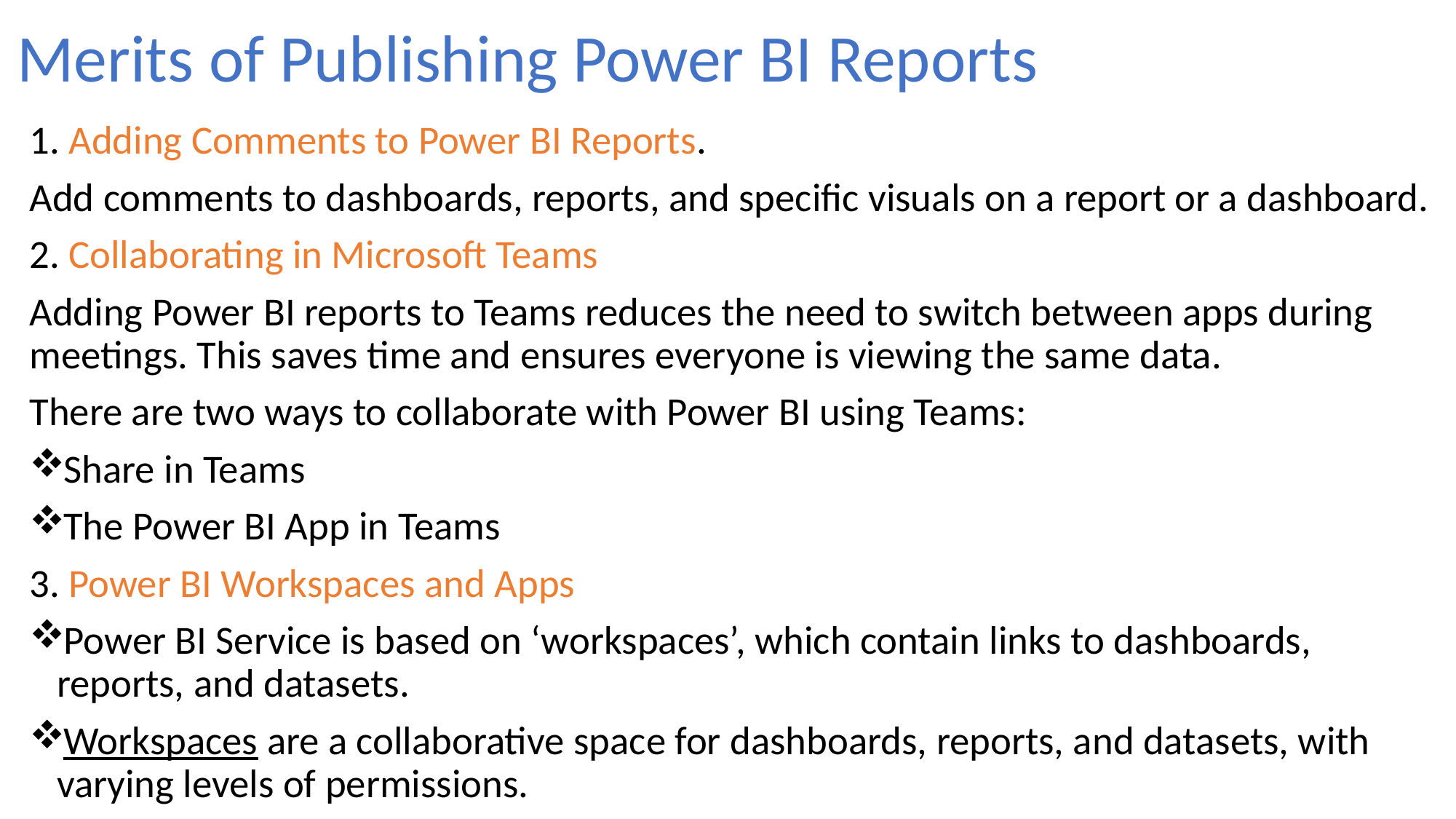

# Merits of Publishing Power BI Reports
1. Adding Comments to Power BI Reports.
Add comments to dashboards, reports, and specific visuals on a report or a dashboard.
2. Collaborating in Microsoft Teams
Adding Power BI reports to Teams reduces the need to switch between apps during meetings. This saves time and ensures everyone is viewing the same data.
There are two ways to collaborate with Power BI using Teams:
Share in Teams
The Power BI App in Teams
3. Power BI Workspaces and Apps
Power BI Service is based on ‘workspaces’, which contain links to dashboards, reports, and datasets.
Workspaces are a collaborative space for dashboards, reports, and datasets, with varying levels of permissions.